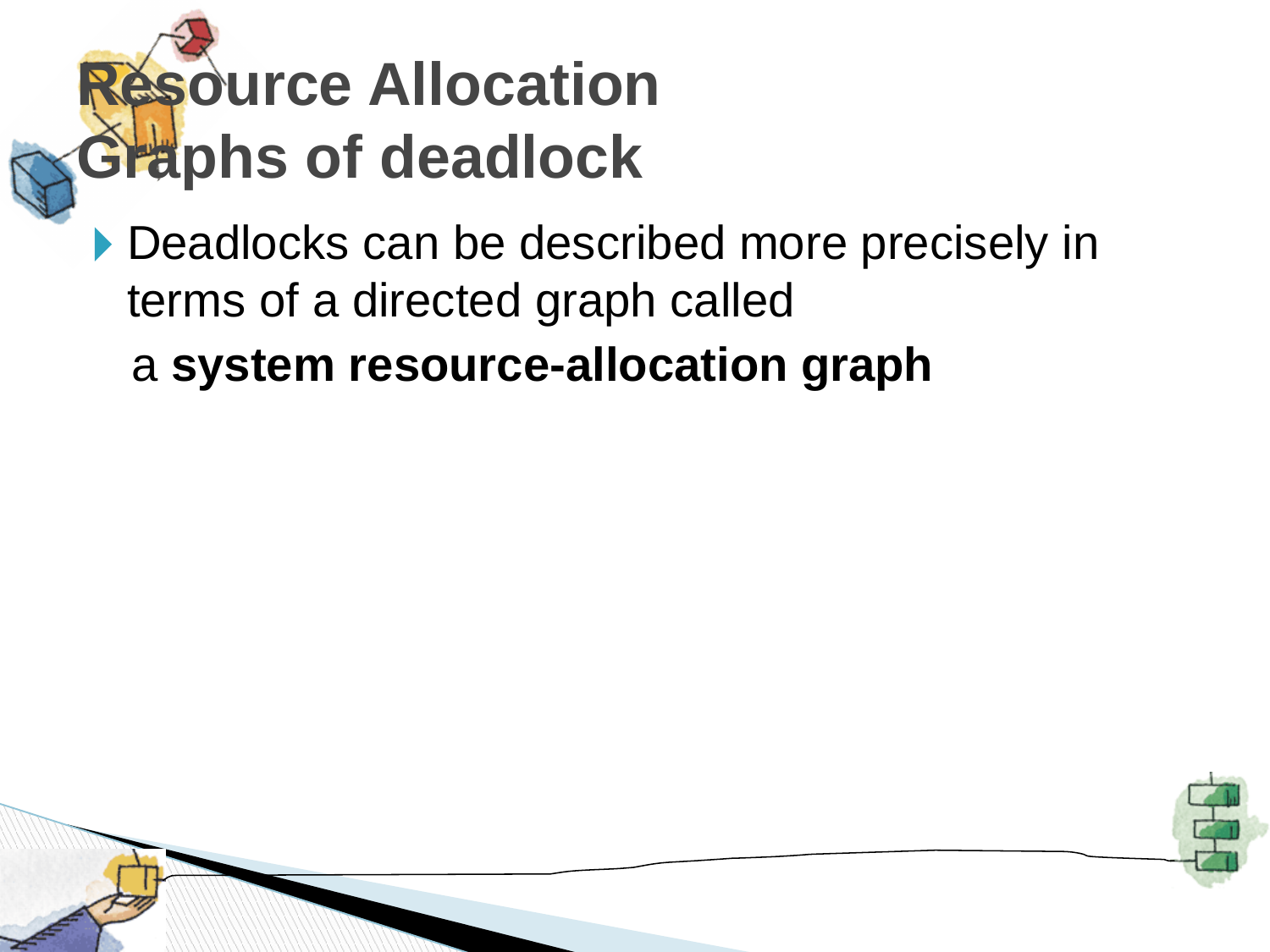

# Resource Allocation Graphs of deadlock
Deadlocks can be described more precisely in terms of a directed graph called
   a system resource-allocation graph